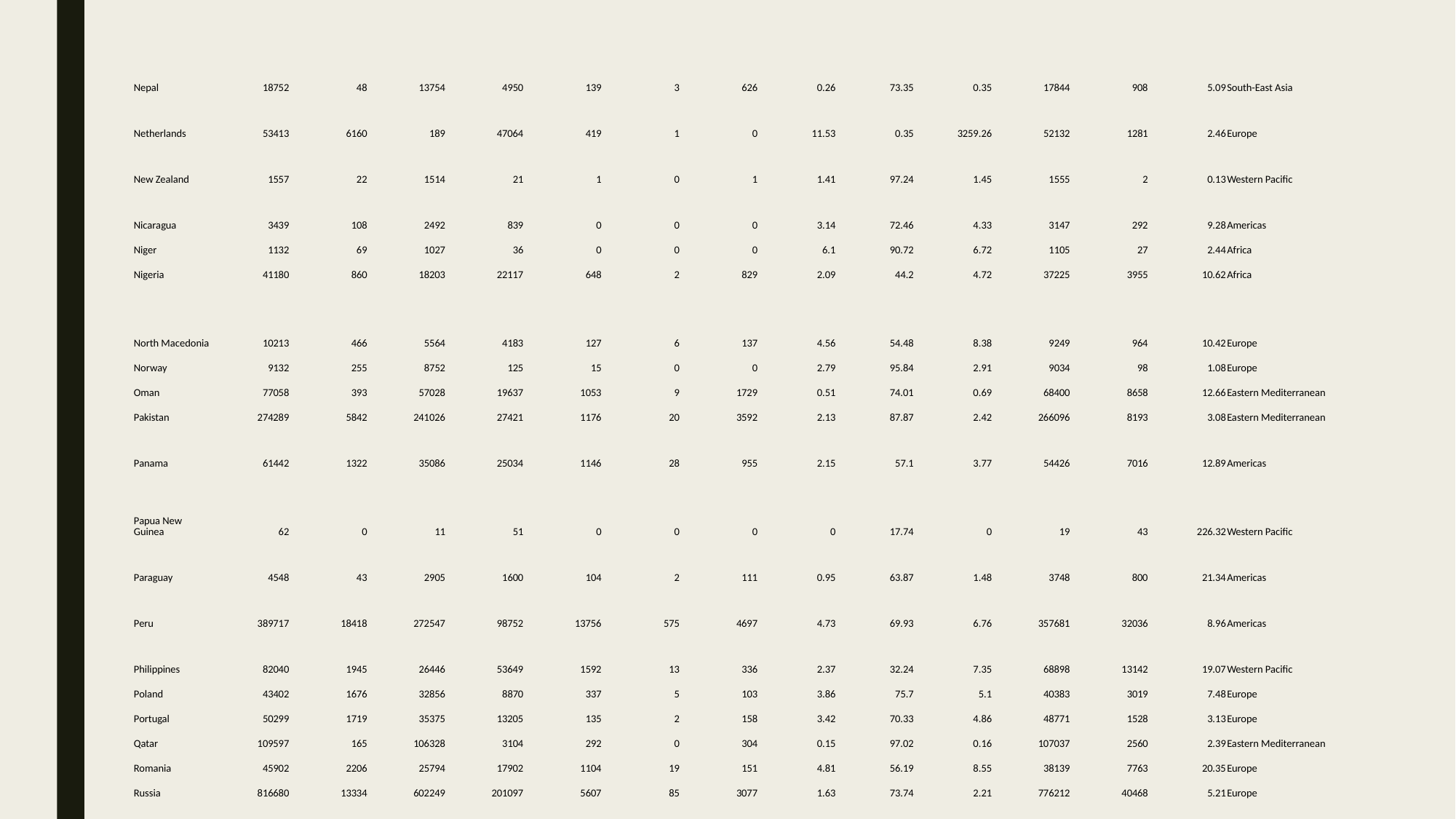

| Nepal | 18752 | 48 | 13754 | 4950 | 139 | 3 | 626 | 0.26 | 73.35 | 0.35 | 17844 | 908 | 5.09 | South-East Asia |  |  |
| --- | --- | --- | --- | --- | --- | --- | --- | --- | --- | --- | --- | --- | --- | --- | --- | --- |
| Netherlands | 53413 | 6160 | 189 | 47064 | 419 | 1 | 0 | 11.53 | 0.35 | 3259.26 | 52132 | 1281 | 2.46 | Europe |  |  |
| New Zealand | 1557 | 22 | 1514 | 21 | 1 | 0 | 1 | 1.41 | 97.24 | 1.45 | 1555 | 2 | 0.13 | Western Pacific |  |  |
| Nicaragua | 3439 | 108 | 2492 | 839 | 0 | 0 | 0 | 3.14 | 72.46 | 4.33 | 3147 | 292 | 9.28 | Americas |  |  |
| Niger | 1132 | 69 | 1027 | 36 | 0 | 0 | 0 | 6.1 | 90.72 | 6.72 | 1105 | 27 | 2.44 | Africa |  |  |
| Nigeria | 41180 | 860 | 18203 | 22117 | 648 | 2 | 829 | 2.09 | 44.2 | 4.72 | 37225 | 3955 | 10.62 | Africa |  |  |
| North Macedonia | 10213 | 466 | 5564 | 4183 | 127 | 6 | 137 | 4.56 | 54.48 | 8.38 | 9249 | 964 | 10.42 | Europe |  |  |
| Norway | 9132 | 255 | 8752 | 125 | 15 | 0 | 0 | 2.79 | 95.84 | 2.91 | 9034 | 98 | 1.08 | Europe |  |  |
| Oman | 77058 | 393 | 57028 | 19637 | 1053 | 9 | 1729 | 0.51 | 74.01 | 0.69 | 68400 | 8658 | 12.66 | Eastern Mediterranean |  |  |
| Pakistan | 274289 | 5842 | 241026 | 27421 | 1176 | 20 | 3592 | 2.13 | 87.87 | 2.42 | 266096 | 8193 | 3.08 | Eastern Mediterranean |  |  |
| Panama | 61442 | 1322 | 35086 | 25034 | 1146 | 28 | 955 | 2.15 | 57.1 | 3.77 | 54426 | 7016 | 12.89 | Americas |  |  |
| Papua New Guinea | 62 | 0 | 11 | 51 | 0 | 0 | 0 | 0 | 17.74 | 0 | 19 | 43 | 226.32 | Western Pacific |  |  |
| Paraguay | 4548 | 43 | 2905 | 1600 | 104 | 2 | 111 | 0.95 | 63.87 | 1.48 | 3748 | 800 | 21.34 | Americas |  |  |
| Peru | 389717 | 18418 | 272547 | 98752 | 13756 | 575 | 4697 | 4.73 | 69.93 | 6.76 | 357681 | 32036 | 8.96 | Americas |  |  |
| Philippines | 82040 | 1945 | 26446 | 53649 | 1592 | 13 | 336 | 2.37 | 32.24 | 7.35 | 68898 | 13142 | 19.07 | Western Pacific |  |  |
| Poland | 43402 | 1676 | 32856 | 8870 | 337 | 5 | 103 | 3.86 | 75.7 | 5.1 | 40383 | 3019 | 7.48 | Europe |  |  |
| Portugal | 50299 | 1719 | 35375 | 13205 | 135 | 2 | 158 | 3.42 | 70.33 | 4.86 | 48771 | 1528 | 3.13 | Europe |  |  |
| Qatar | 109597 | 165 | 106328 | 3104 | 292 | 0 | 304 | 0.15 | 97.02 | 0.16 | 107037 | 2560 | 2.39 | Eastern Mediterranean |  |  |
| Romania | 45902 | 2206 | 25794 | 17902 | 1104 | 19 | 151 | 4.81 | 56.19 | 8.55 | 38139 | 7763 | 20.35 | Europe |  |  |
| Russia | 816680 | 13334 | 602249 | 201097 | 5607 | 85 | 3077 | 1.63 | 73.74 | 2.21 | 776212 | 40468 | 5.21 | Europe |  |  |